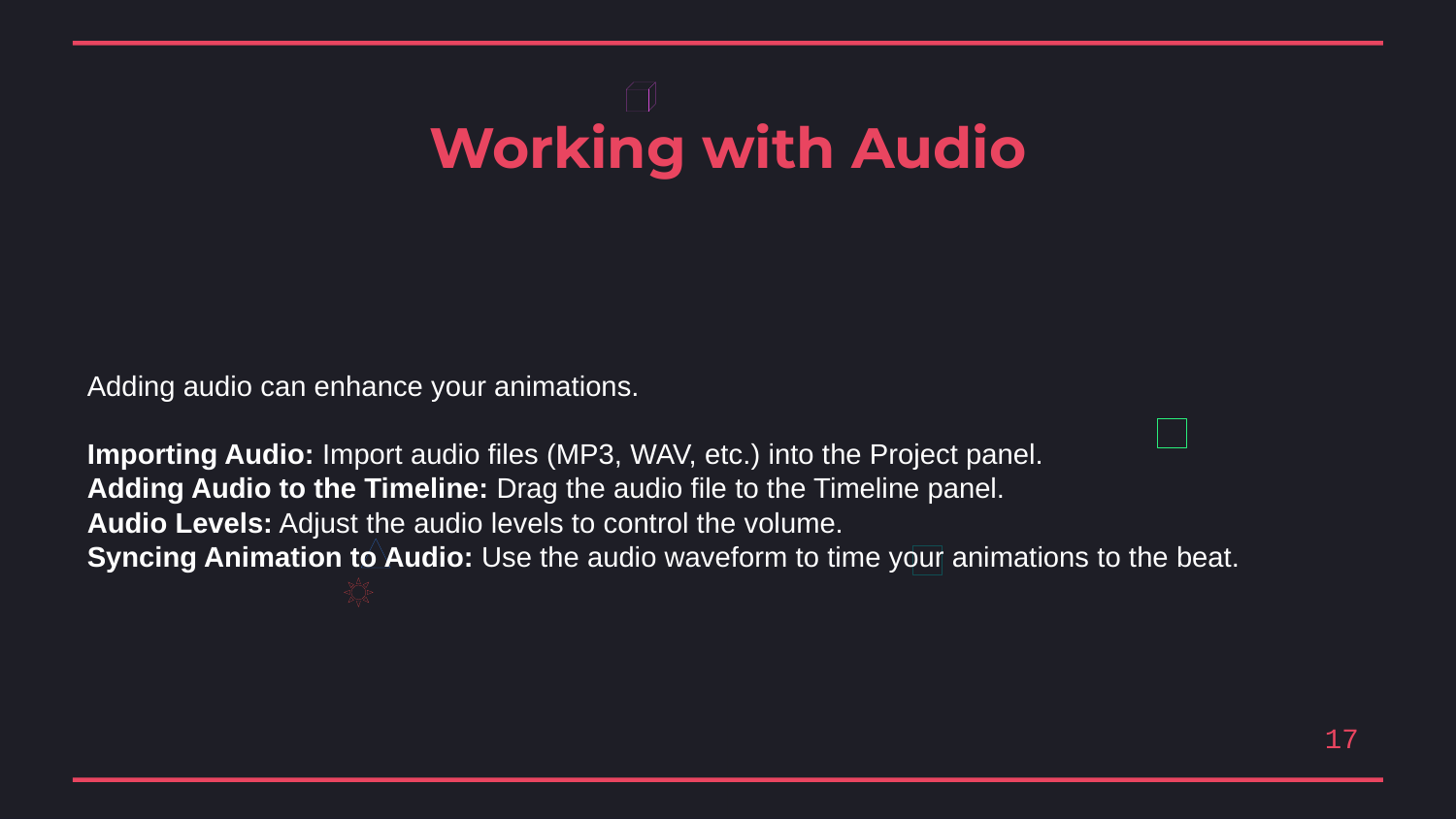

Working with Audio

Adding audio can enhance your animations.

Importing Audio: Import audio files (MP3, WAV, etc.) into the Project panel.
Adding Audio to the Timeline: Drag the audio file to the Timeline panel.
Audio Levels: Adjust the audio levels to control the volume.
Syncing Animation to Audio: Use the audio waveform to time your animations to the beat.

17